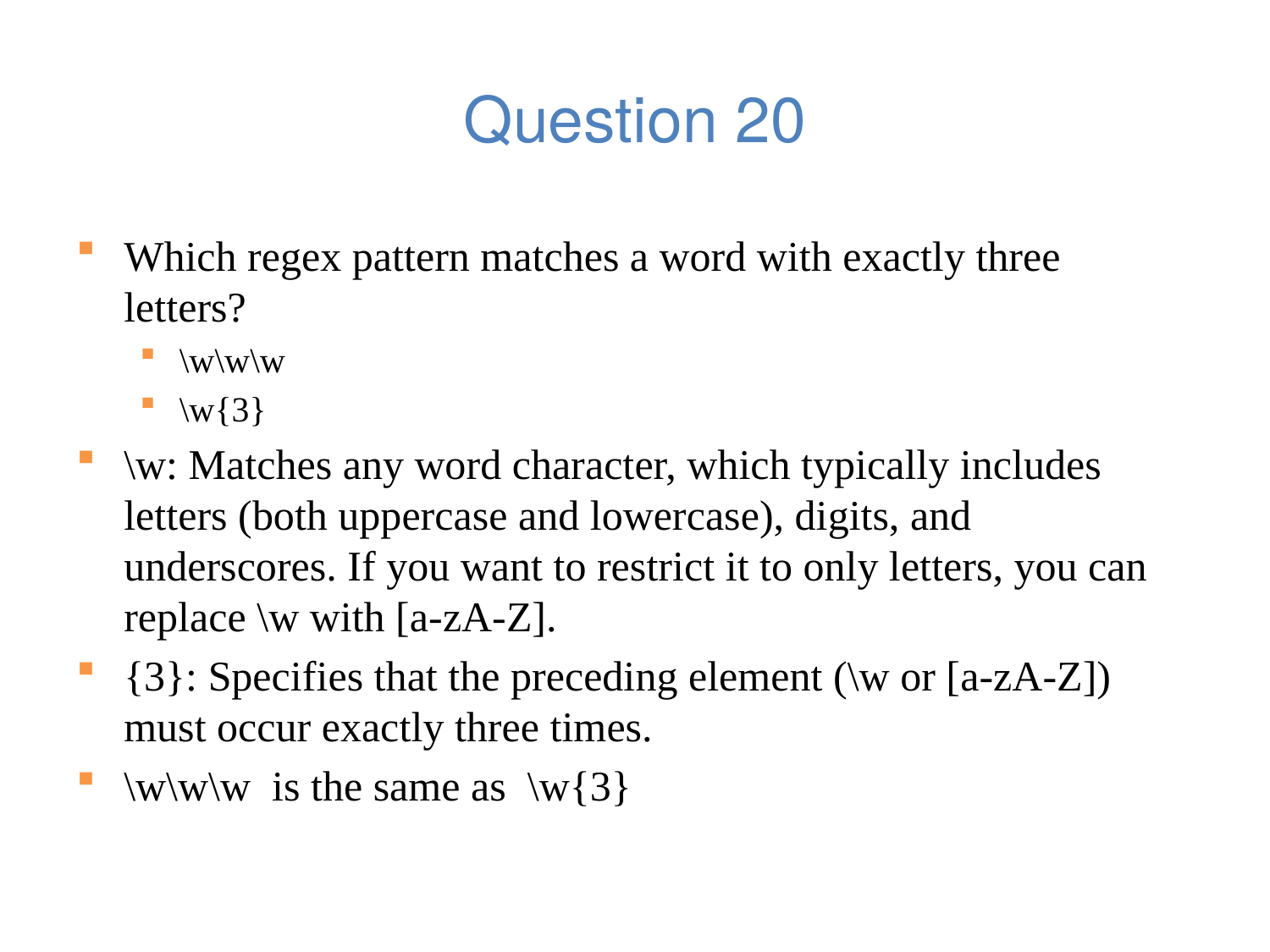

# Question 20
Which regex pattern matches a word with exactly three letters?
\w\w\w
\w{3}
\w: Matches any word character, which typically includes letters (both uppercase and lowercase), digits, and underscores. If you want to restrict it to only letters, you can replace \w with [a-zA-Z].
{3}: Specifies that the preceding element (\w or [a-zA-Z]) must occur exactly three times.
\w\w\w  is the same as  \w{3}